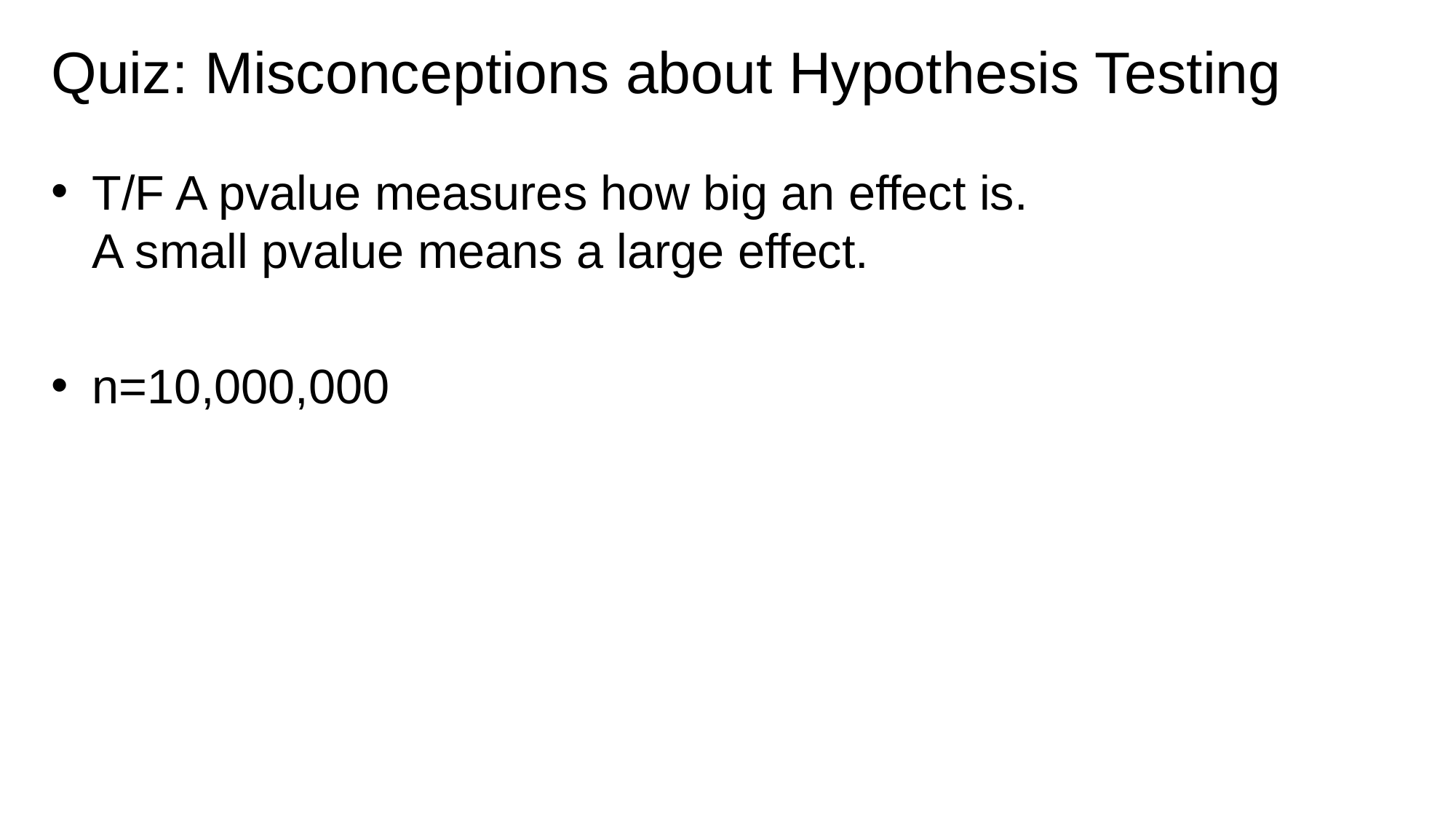

# Quiz: Misconceptions about Hypothesis Testing
T/F A pvalue measures how big an effect is. A small pvalue means a large effect.

n=10,000,000